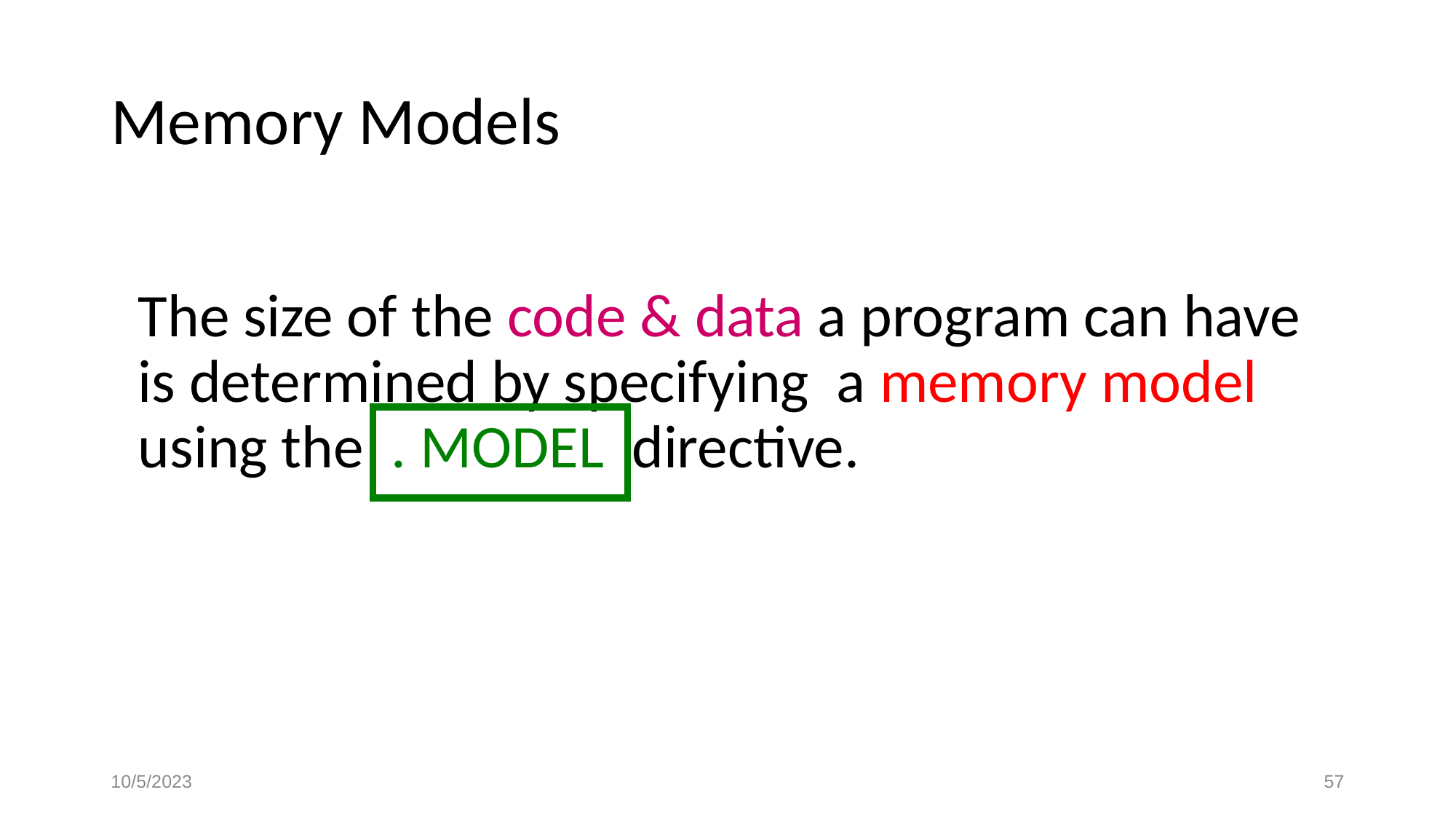

# Memory Models

	The size of the code & data a program can have is determined by specifying  a memory model using the  . MODEL  directive.

10/5/2023
57